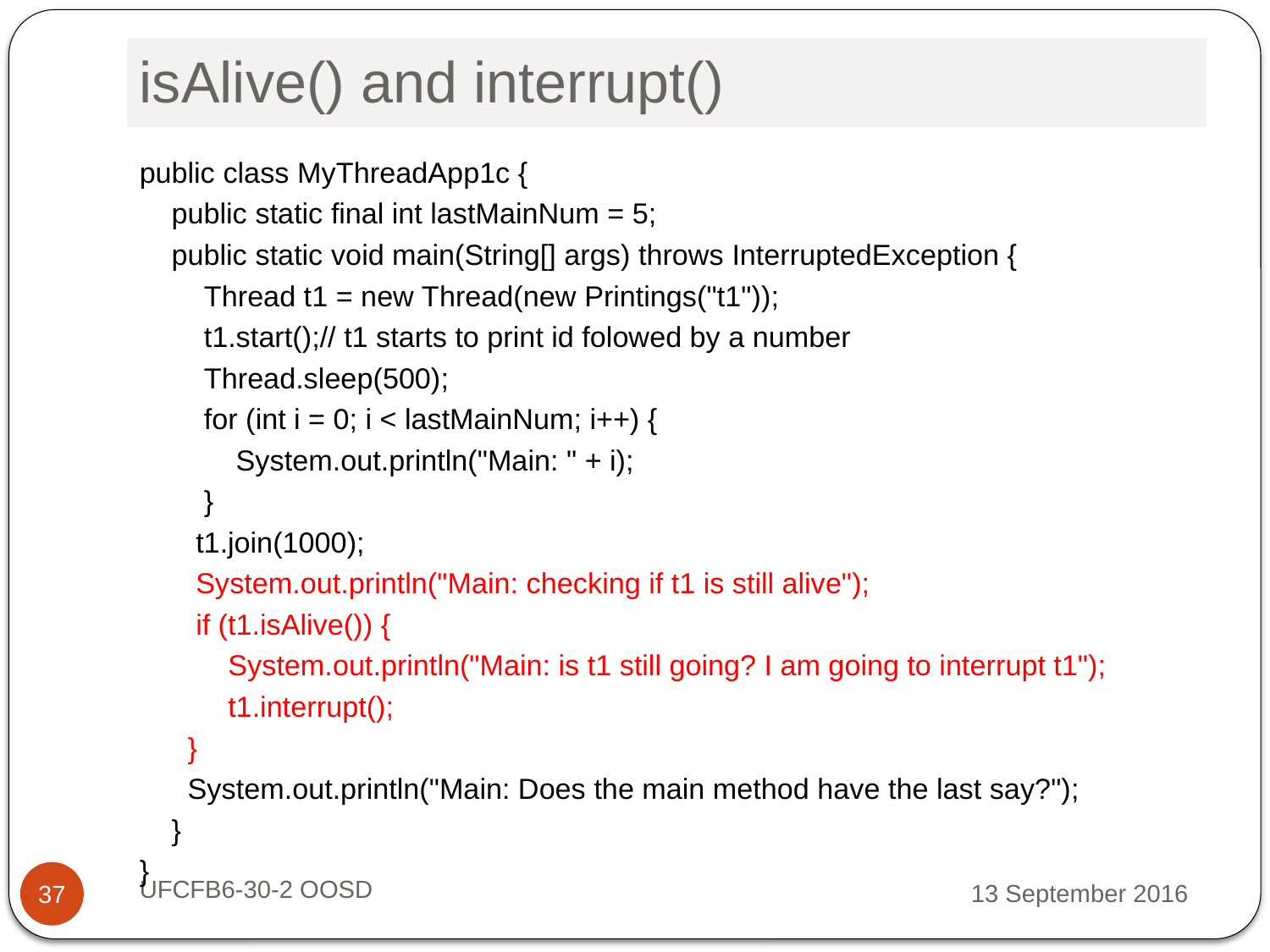

# isAlive() and interrupt()
public class MyThreadApp1c {
    public static final int lastMainNum = 5;
    public static void main(String[] args) throws InterruptedException {
        Thread t1 = new Thread(new Printings("t1"));
        t1.start();// t1 starts to print id folowed by a number
        Thread.sleep(500);
        for (int i = 0; i < lastMainNum; i++) {
            System.out.println("Main: " + i);
        }
       t1.join(1000);
       System.out.println("Main: checking if t1 is still alive");
       if (t1.isAlive()) {
           System.out.println("Main: is t1 still going? I am going to interrupt t1");
           t1.interrupt();
      }
      System.out.println("Main: Does the main method have the last say?");
    }
}

UFCFB6-30-2 OOSD
13 September 2016
37